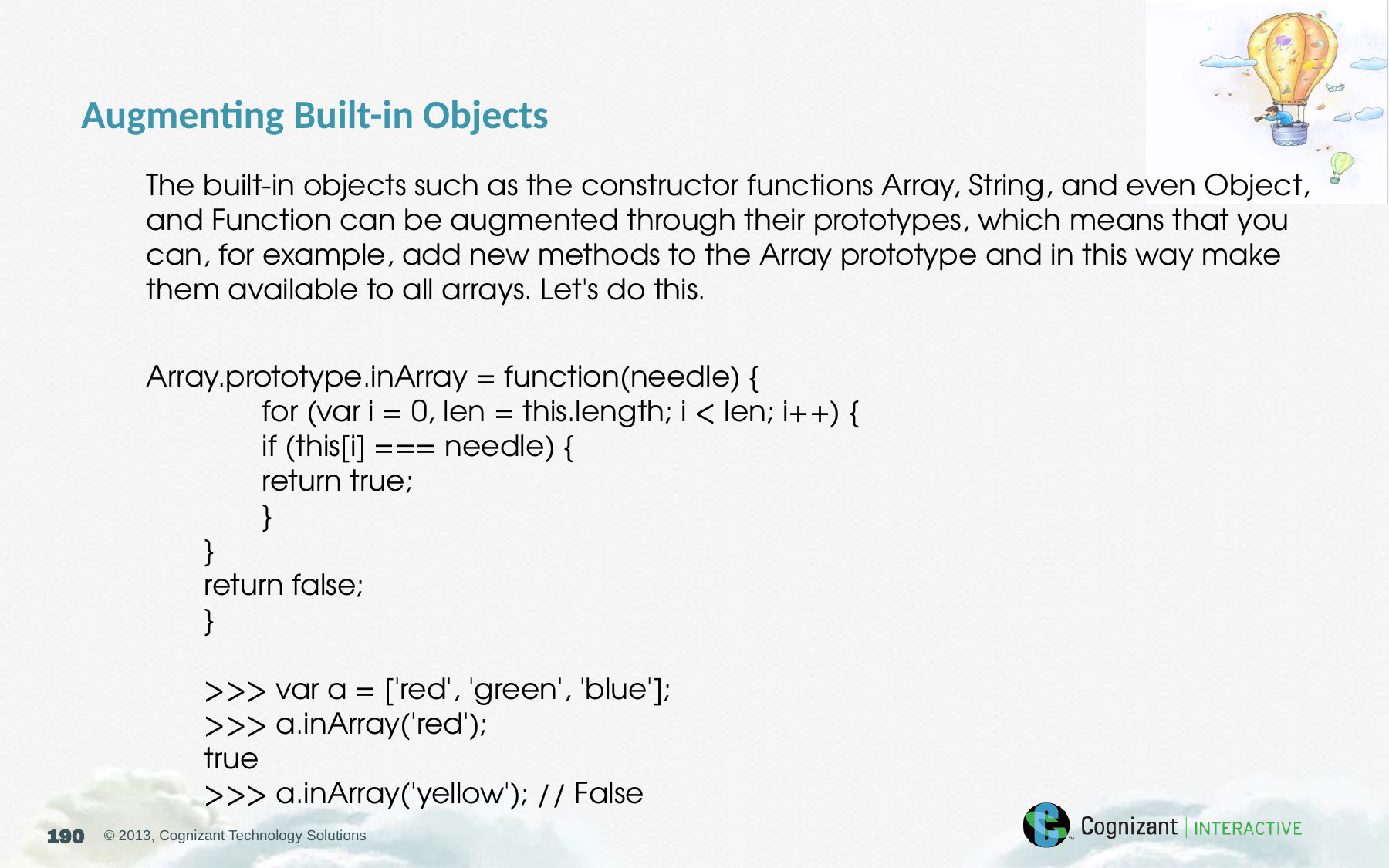

Augmenting Built-in Objects
The built-in objects such as the constructor functions Array, String, and even Object, and Function can be augmented through their prototypes, which means that you can, for example, add new methods to the Array prototype and in this way make them available to all arrays. Let's do this.
Array.prototype.inArray = function(needle) {
for (var i = 0, len = this.length; i < len; i++) {
if (this[i] === needle) {
return true;
}
}
return false;
}

>>> var a = ['red', 'green', 'blue'];
>>> a.inArray('red');
true
>>> a.inArray('yellow'); // False